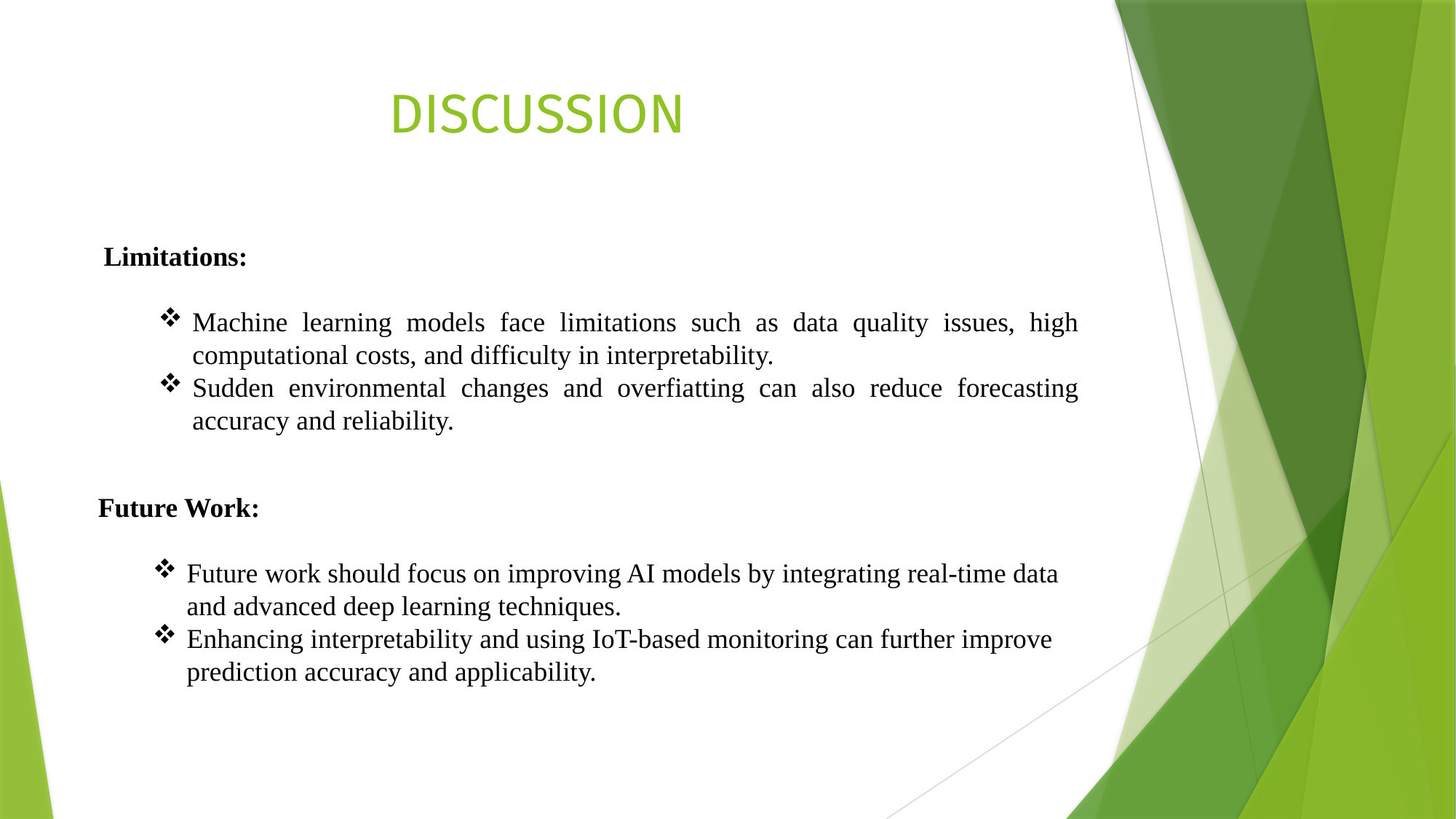

# DISCUSSION
Limitations:

Machine learning models face limitations such as data quality issues, high computational costs, and difficulty in interpretability.
Sudden environmental changes and overfiatting can also reduce forecasting accuracy and reliability.
Future Work:

Future work should focus on improving AI models by integrating real-time data      and advanced deep learning techniques.
Enhancing interpretability and using IoT-based monitoring can further improve prediction accuracy and applicability.